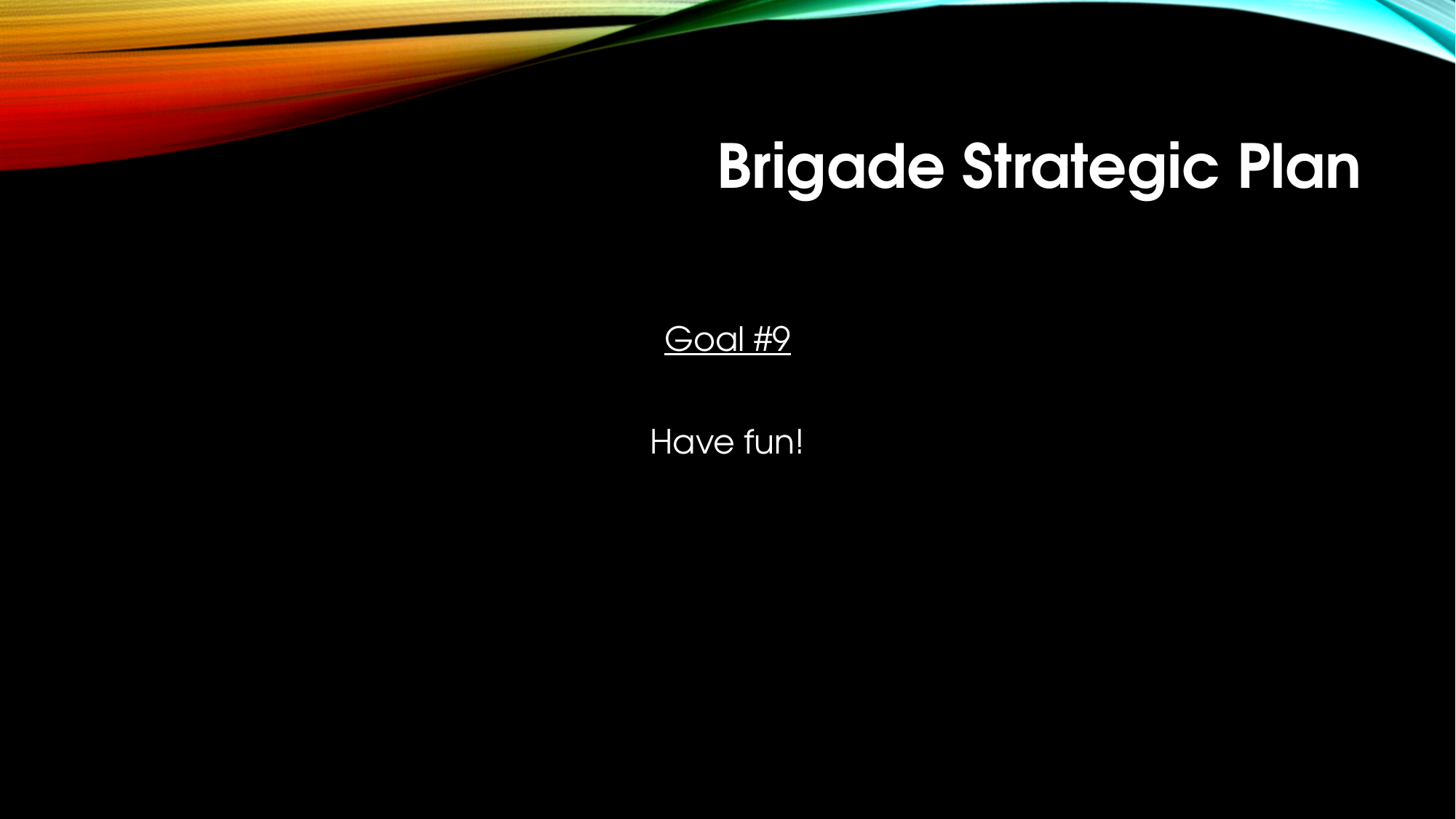

# Brigade Strategic Plan

Goal #9

Have fun!